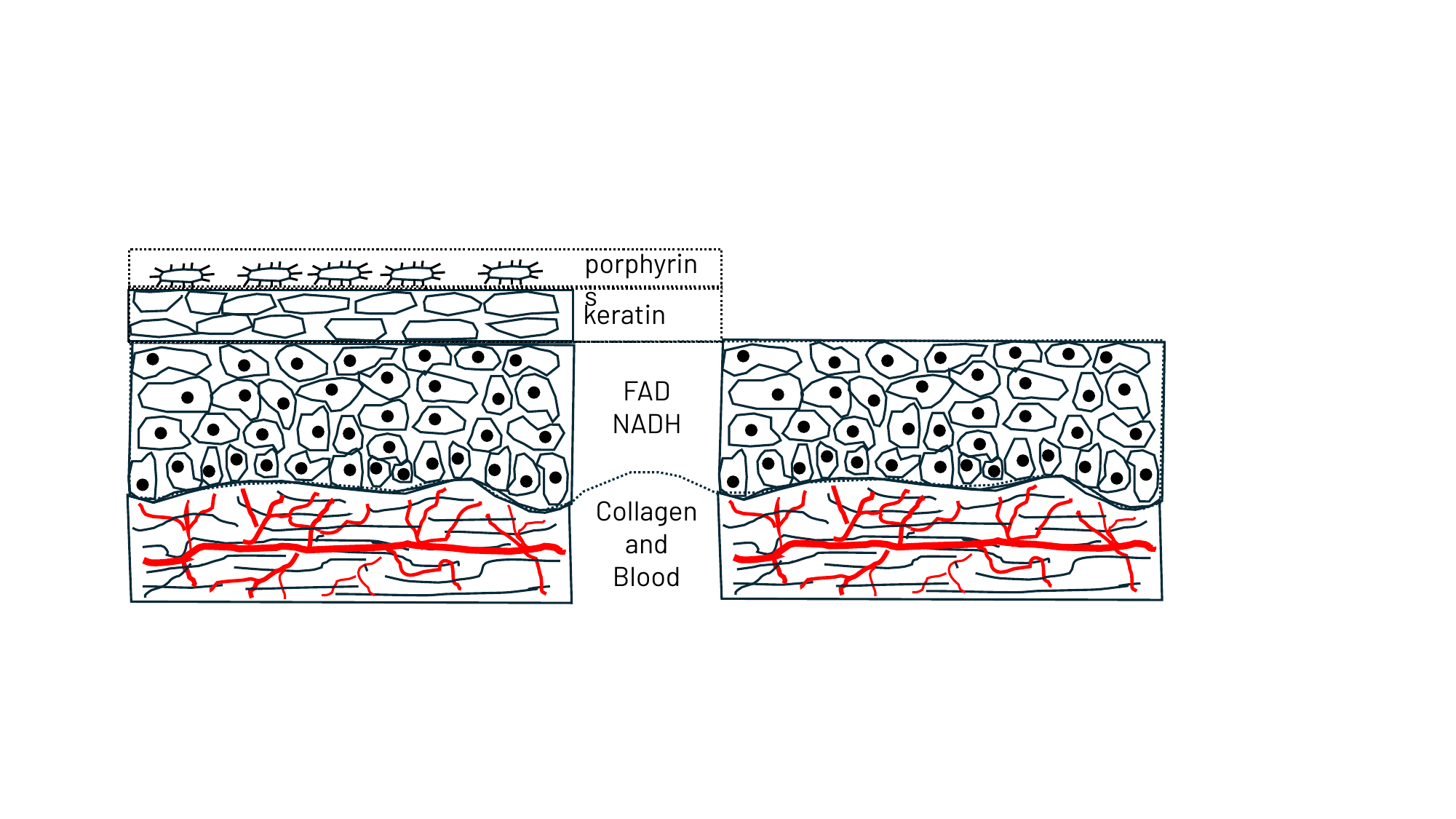

porphyrins

keratin

FAD
NADH

Collagen
and
Blood